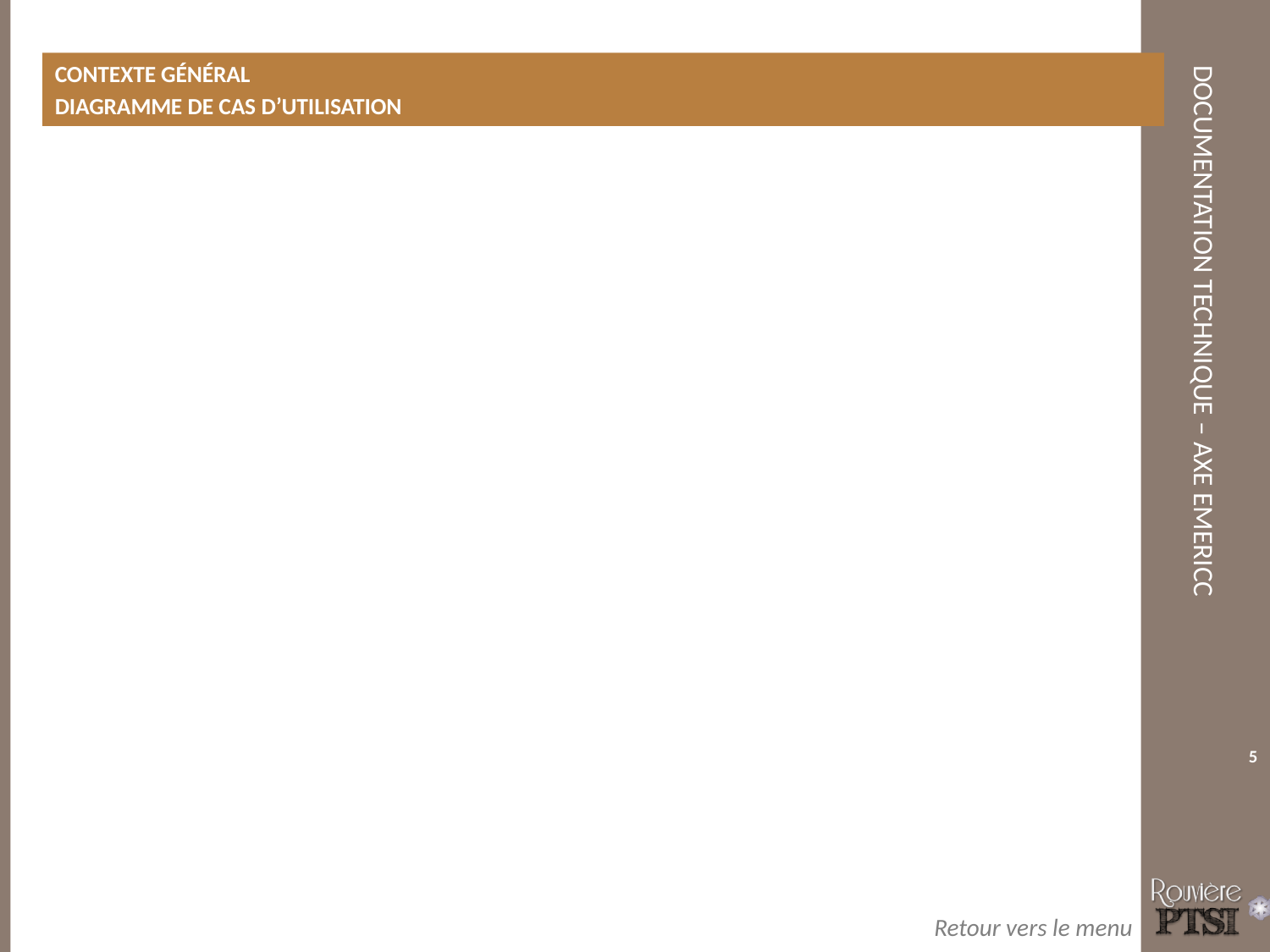

Contexte général
Diagramme de cas d’utilisation

5
Retour vers le menu